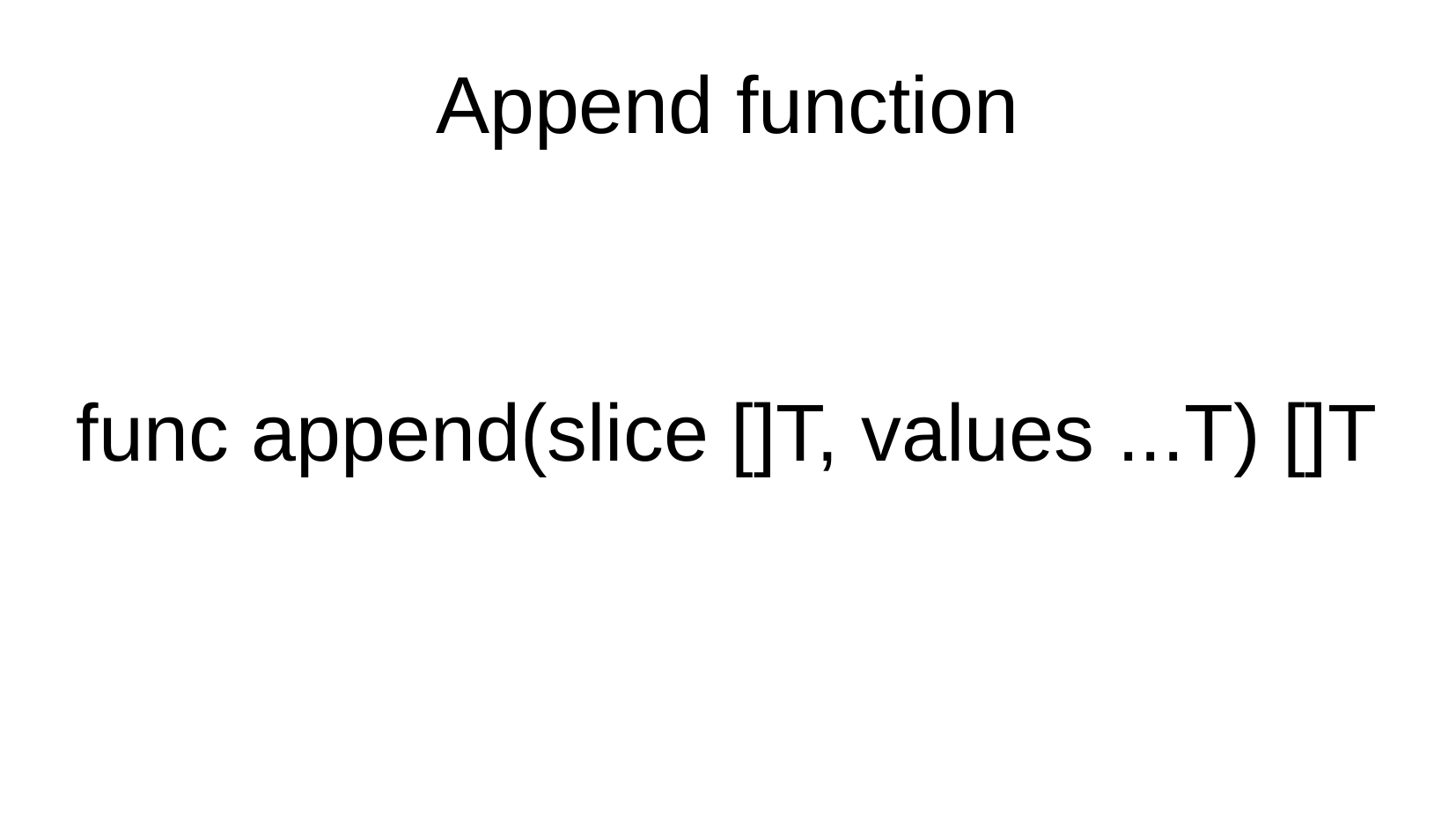

Append function
func append(slice []T, values ...T) []T